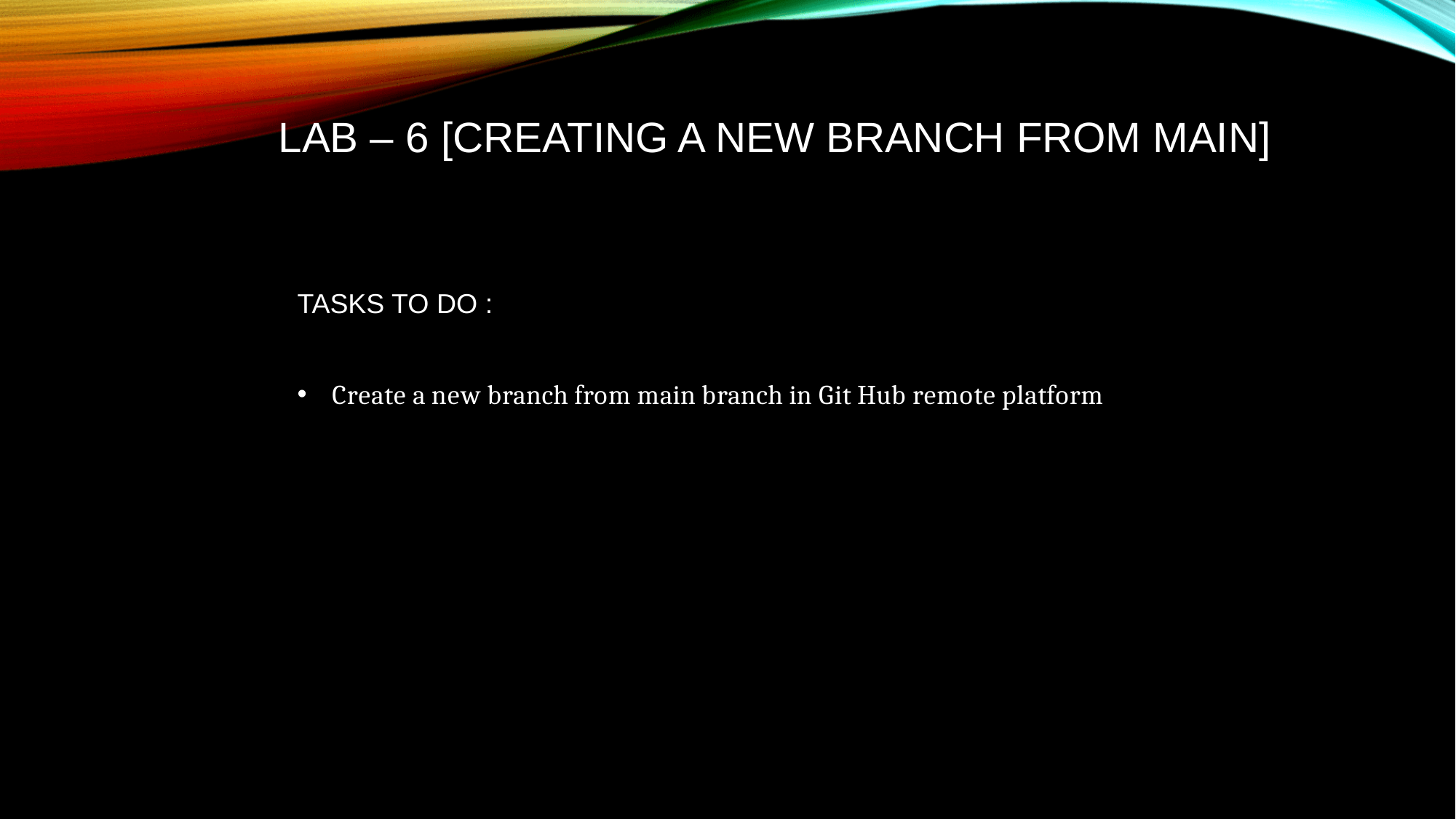

# LAB – 6 [CREATING A NEW BRANCH FROM MAIN]
TASKS TO DO :

Create a new branch from main branch in Git Hub remote platform